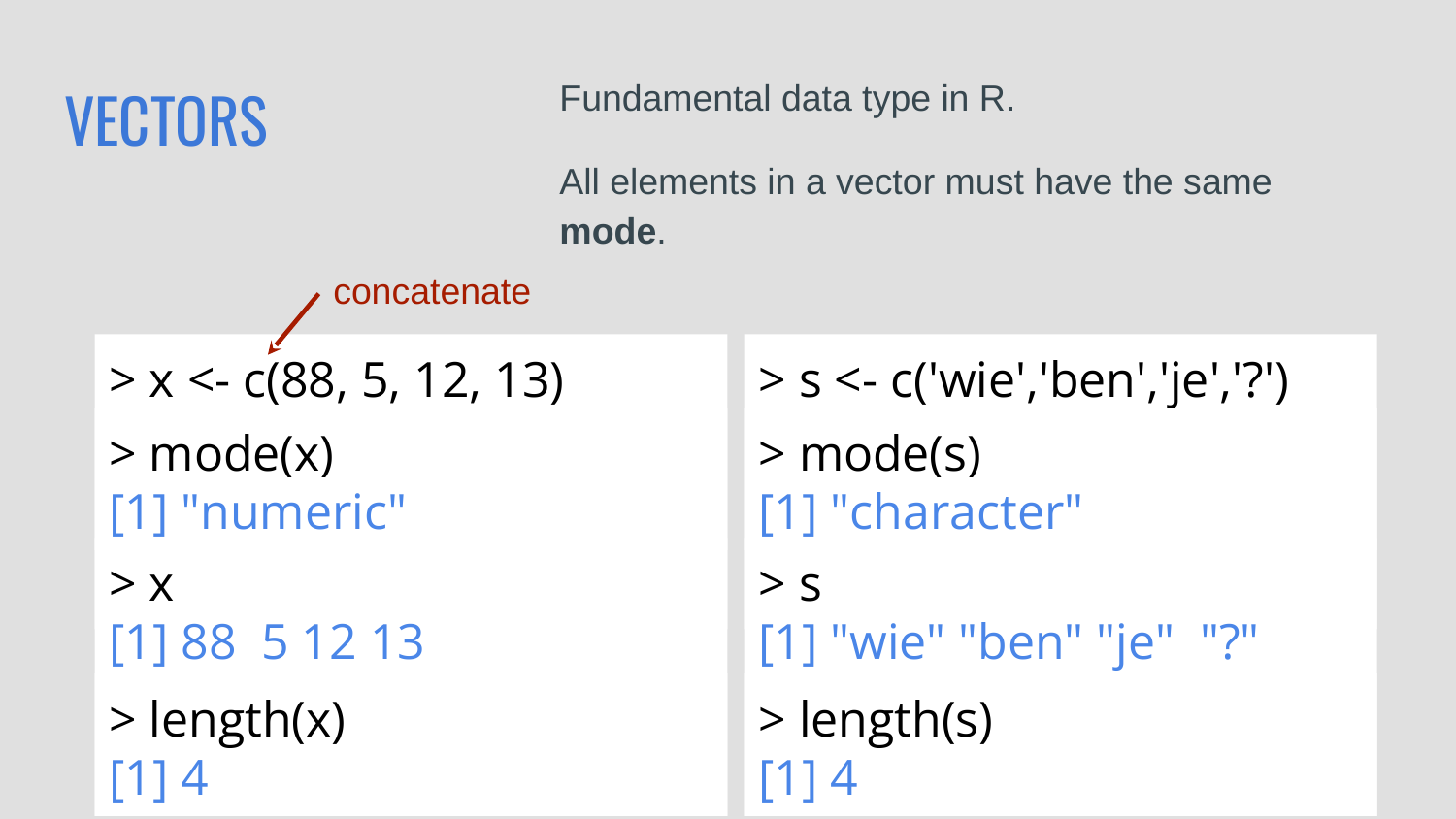

Fundamental data type in R.
All elements in a vector must have the same mode.
# VECTORS
concatenate
> x <- c(88, 5, 12, 13)

> s <- c('wie','ben','je','?')

> mode(x)
[1] "numeric"

> mode(s)
[1] "character"

> x
[1] 88  5 12 13

> s
[1] "wie" "ben" "je"  "?"

> length(x)
[1] 4

> length(s)
[1] 4